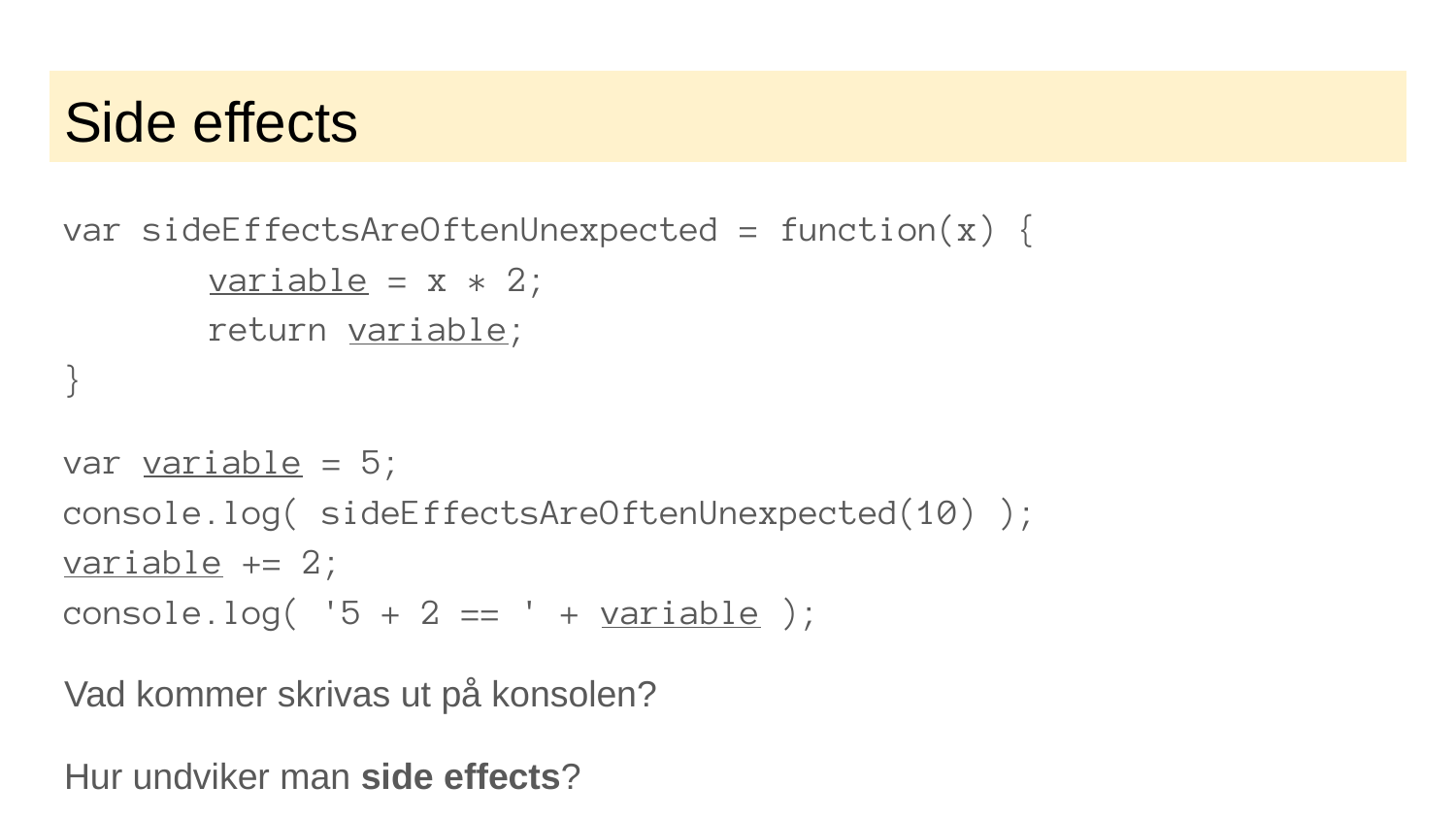

# Side effects
var sideEffectsAreOftenUnexpected = function(x) {
	variable = x * 2;
	return variable;
}
var variable = 5;
console.log( sideEffectsAreOftenUnexpected(10) );
variable += 2;
console.log( '5 + 2 == ' + variable );
Vad kommer skrivas ut på konsolen?
Hur undviker man side effects?